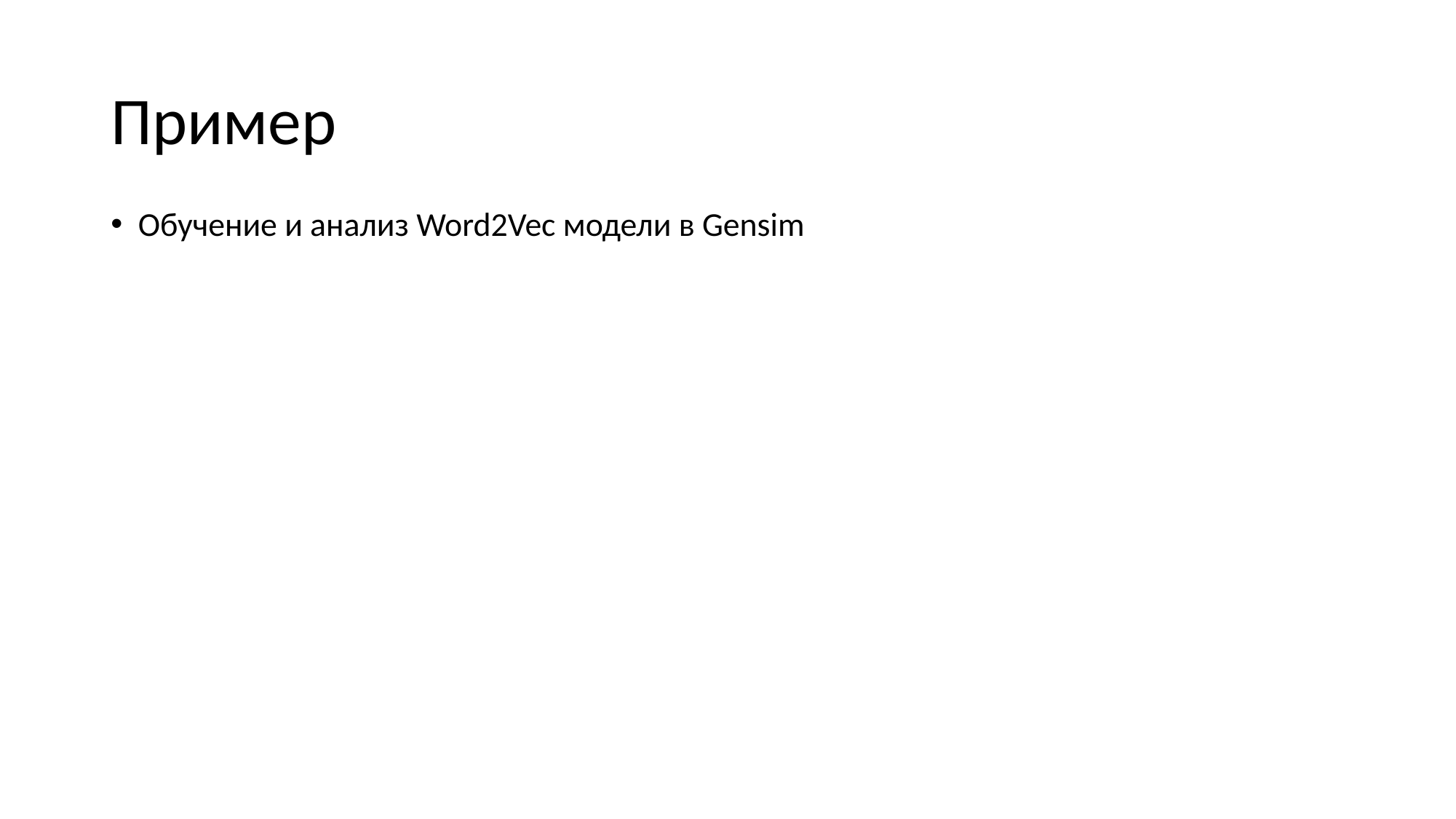

# Пример
Обучение и анализ Word2Vec модели в Gensim